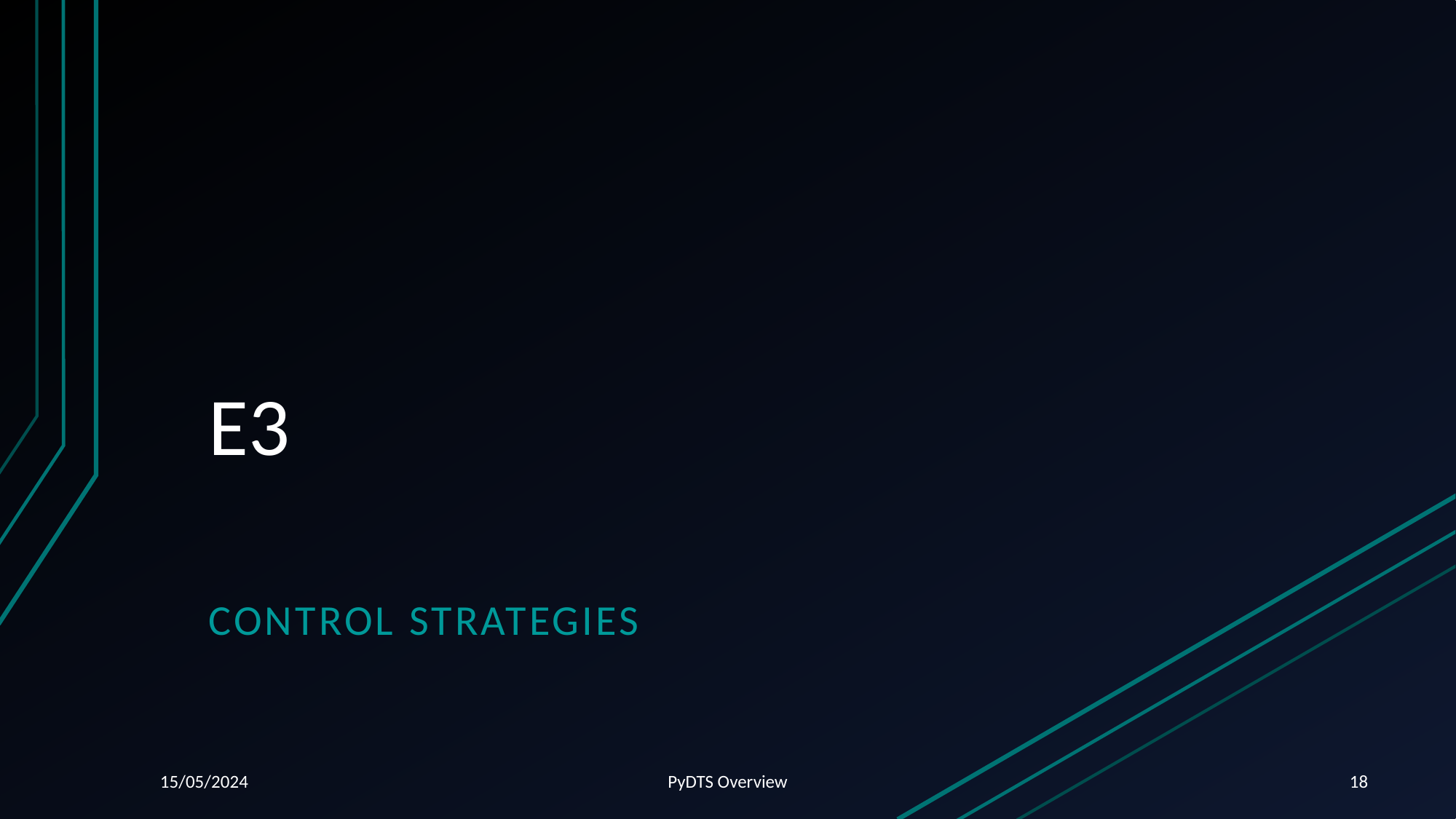

# E3
Control Strategies
15/05/2024
PyDTS Overview
18